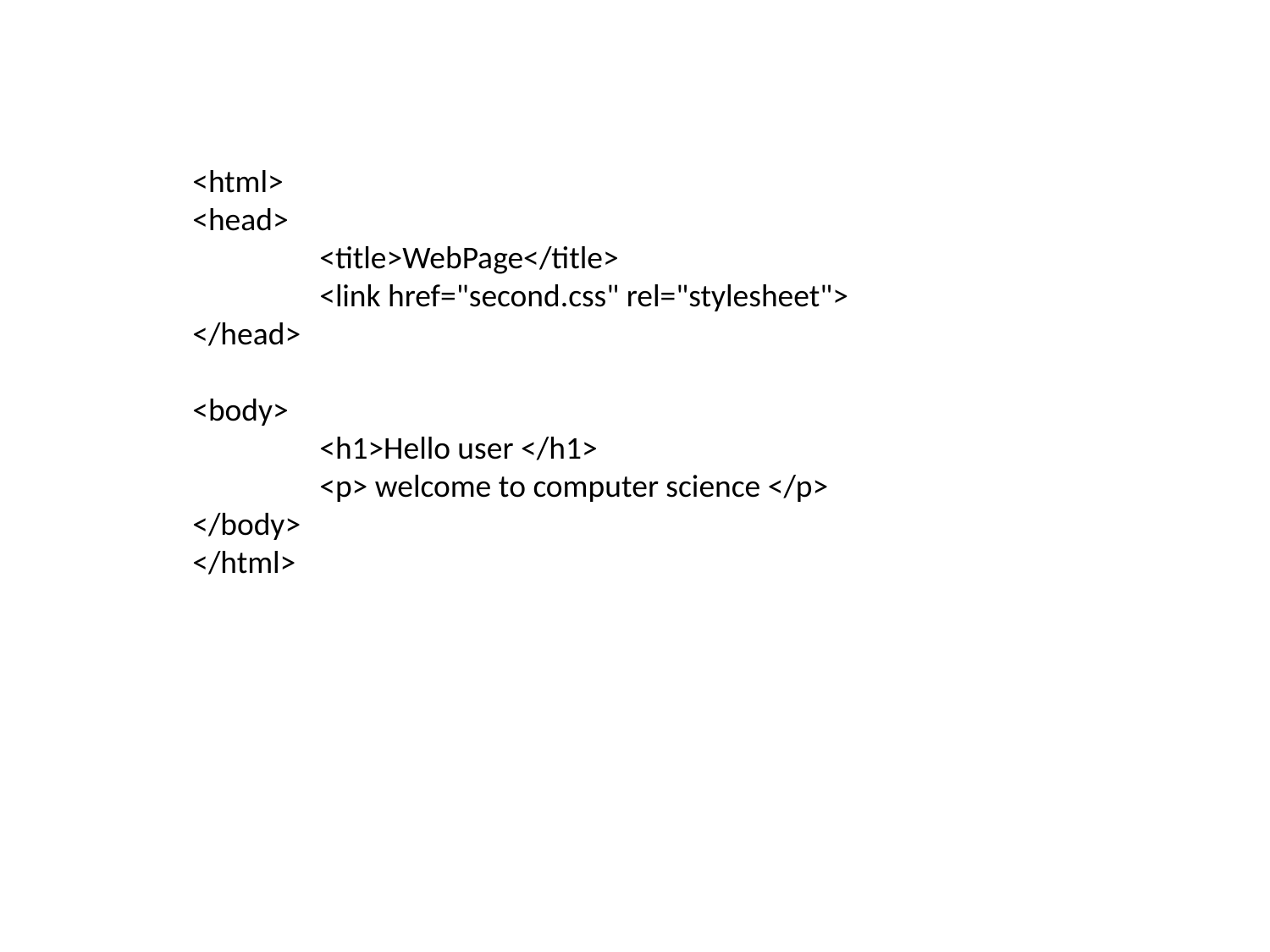

<html>
<head>
	<title>WebPage</title>
	<link href="second.css" rel="stylesheet">
</head>

<body>
	<h1>Hello user </h1>
	<p> welcome to computer science </p>
</body>
</html>